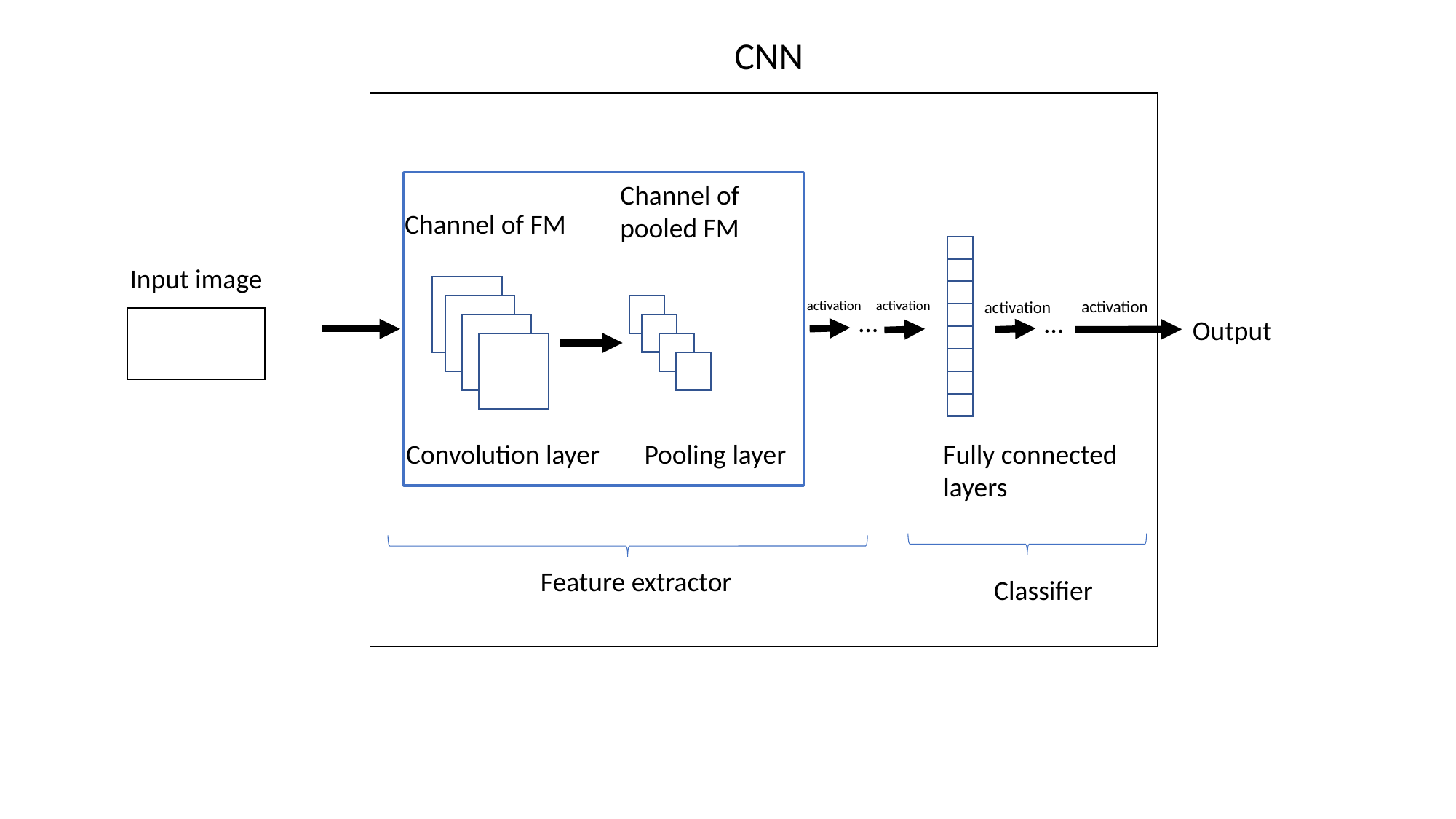

CNN

Channel of pooled FM
Channel of FM

Convolution layer
Pooling layer

Input image
activation
activation
activation
activation
…
…

Output

Fully connected layers
Feature extractor
Classifier